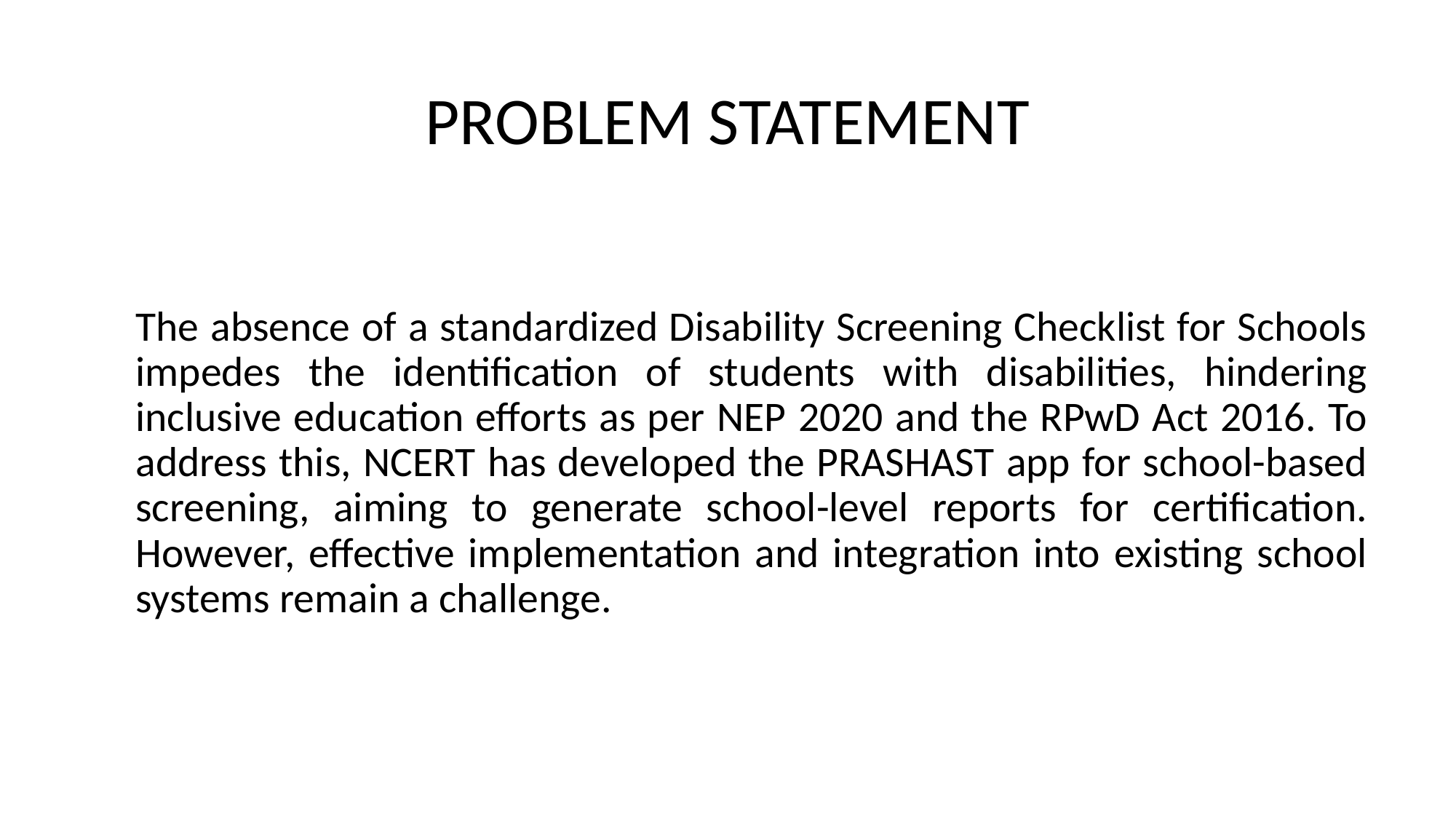

# PROBLEM STATEMENT

The absence of a standardized Disability Screening Checklist for Schools impedes the identification of students with disabilities, hindering inclusive education efforts as per NEP 2020 and the RPwD Act 2016. To address this, NCERT has developed the PRASHAST app for school-based screening, aiming to generate school-level reports for certification. However, effective implementation and integration into existing school systems remain a challenge.